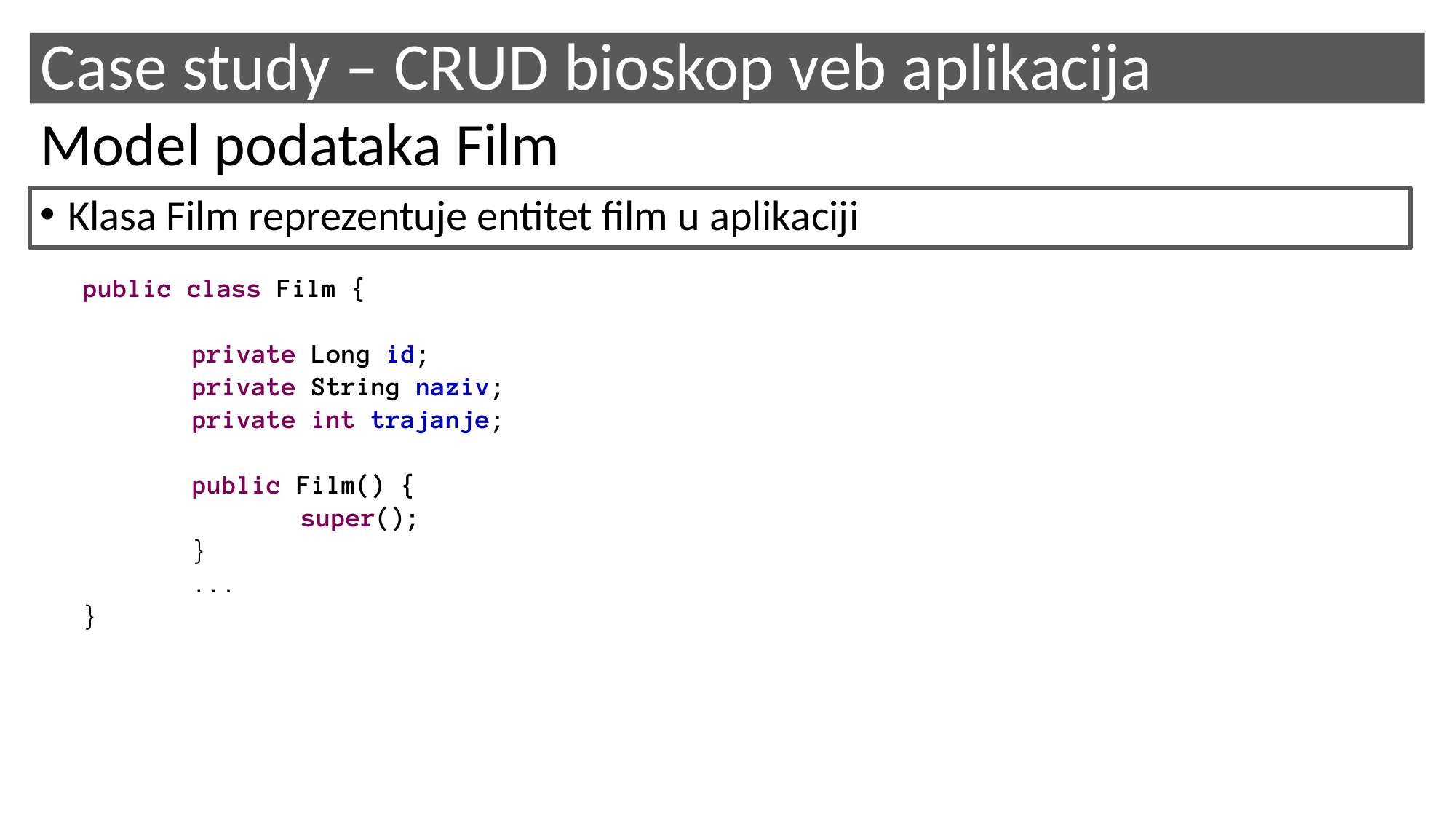

# Case study – CRUD bioskop veb aplikacija
Model podataka Film
Klasa Film reprezentuje entitet film u aplikaciji

public class Film {

	private Long id;
	private String naziv;
	private int trajanje;

	public Film() {
		super();
	}
	...
}